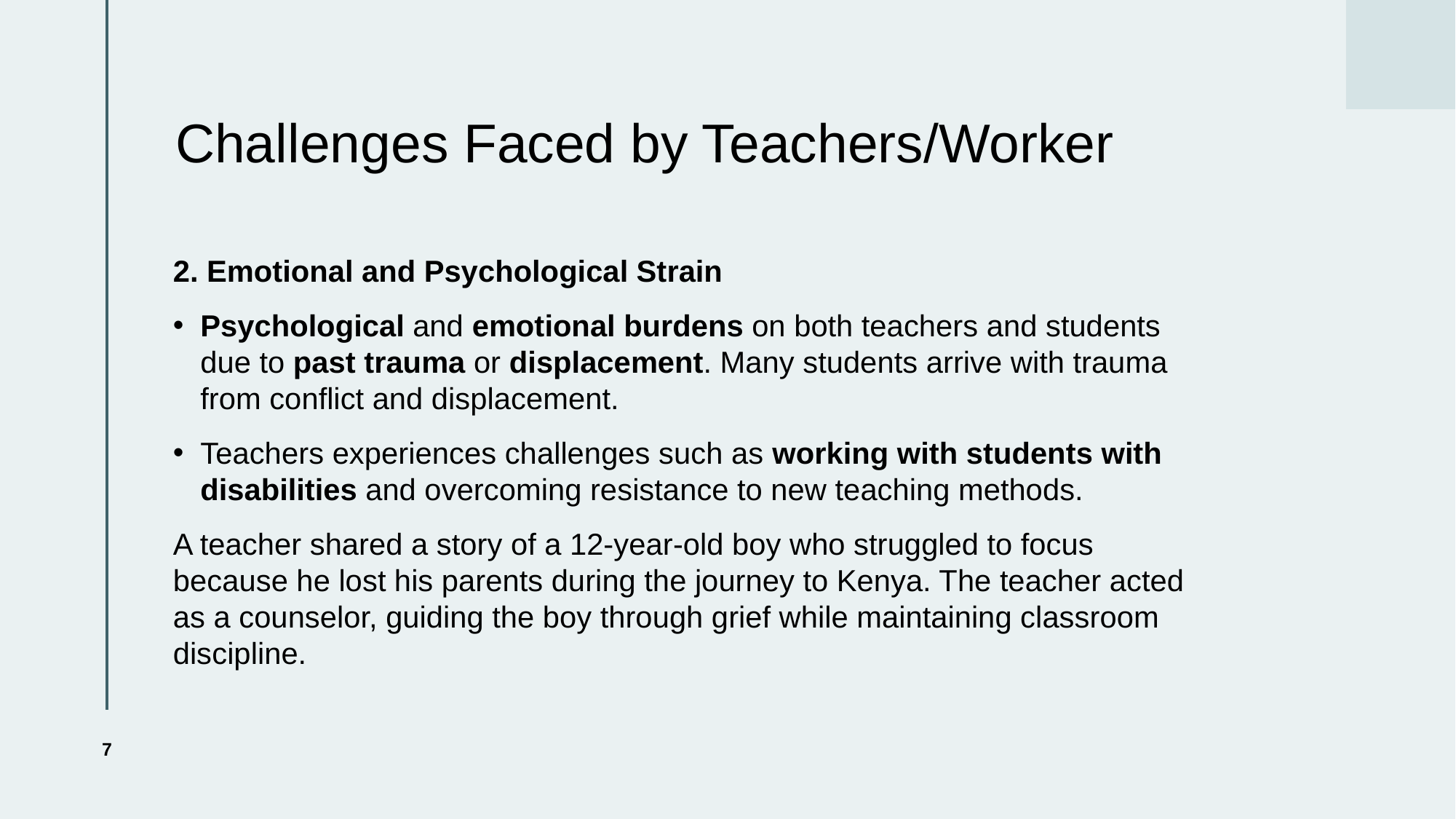

# Challenges Faced by Teachers/Worker
2. Emotional and Psychological Strain
Psychological and emotional burdens on both teachers and students due to past trauma or displacement. Many students arrive with trauma from conflict and displacement.
Teachers experiences challenges such as working with students with disabilities and overcoming resistance to new teaching methods.
A teacher shared a story of a 12-year-old boy who struggled to focus because he lost his parents during the journey to Kenya. The teacher acted as a counselor, guiding the boy through grief while maintaining classroom discipline.
7